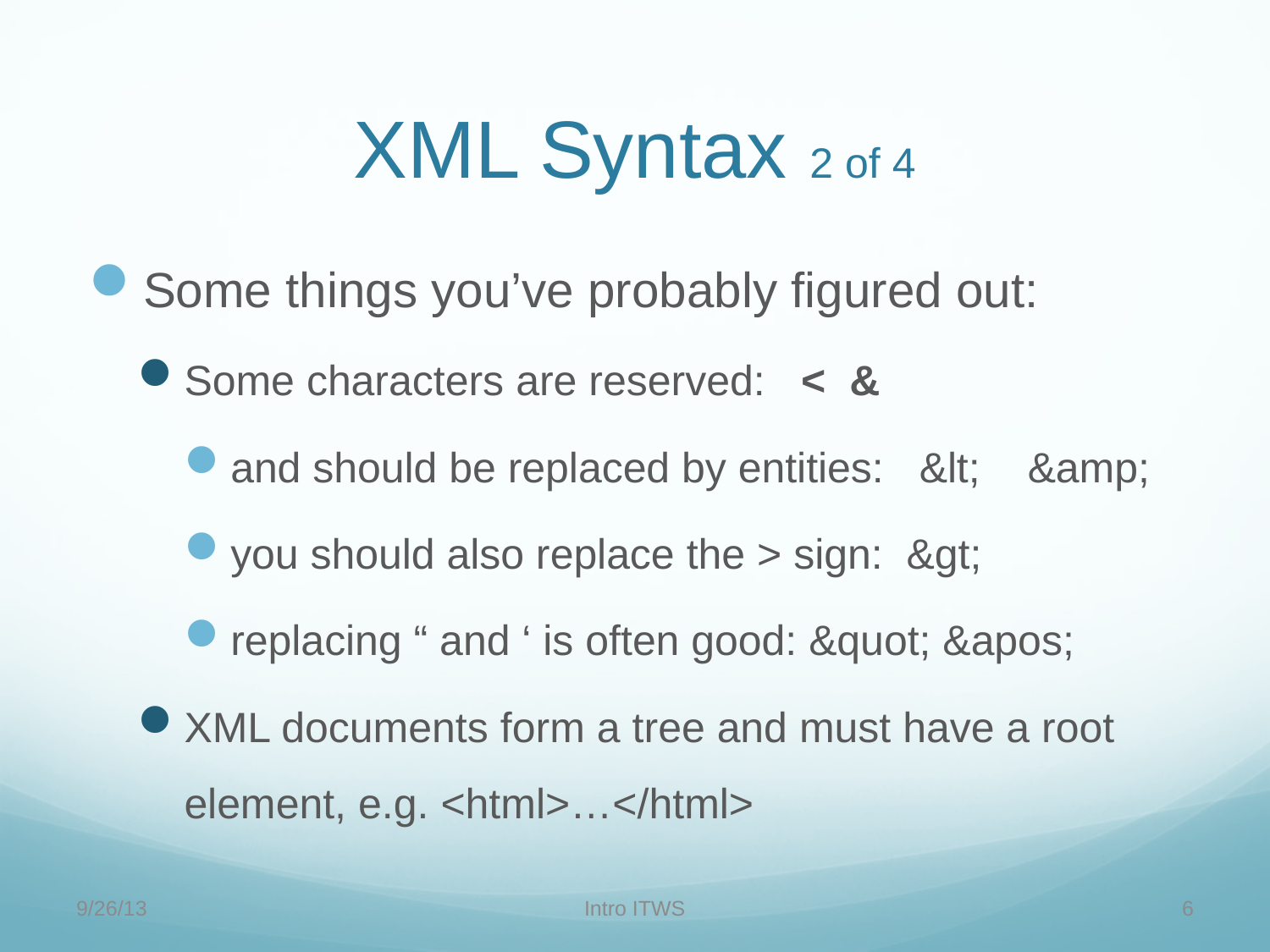

# XML Syntax 2 of 4
Some things you’ve probably figured out:
Some characters are reserved:   <  &
and should be replaced by entities:   &lt;    &amp;
you should also replace the > sign:  &gt;
replacing “ and ‘ is often good: &quot; &apos;
XML documents form a tree and must have a root element, e.g. <html>…</html>

9/26/13
Intro ITWS
6